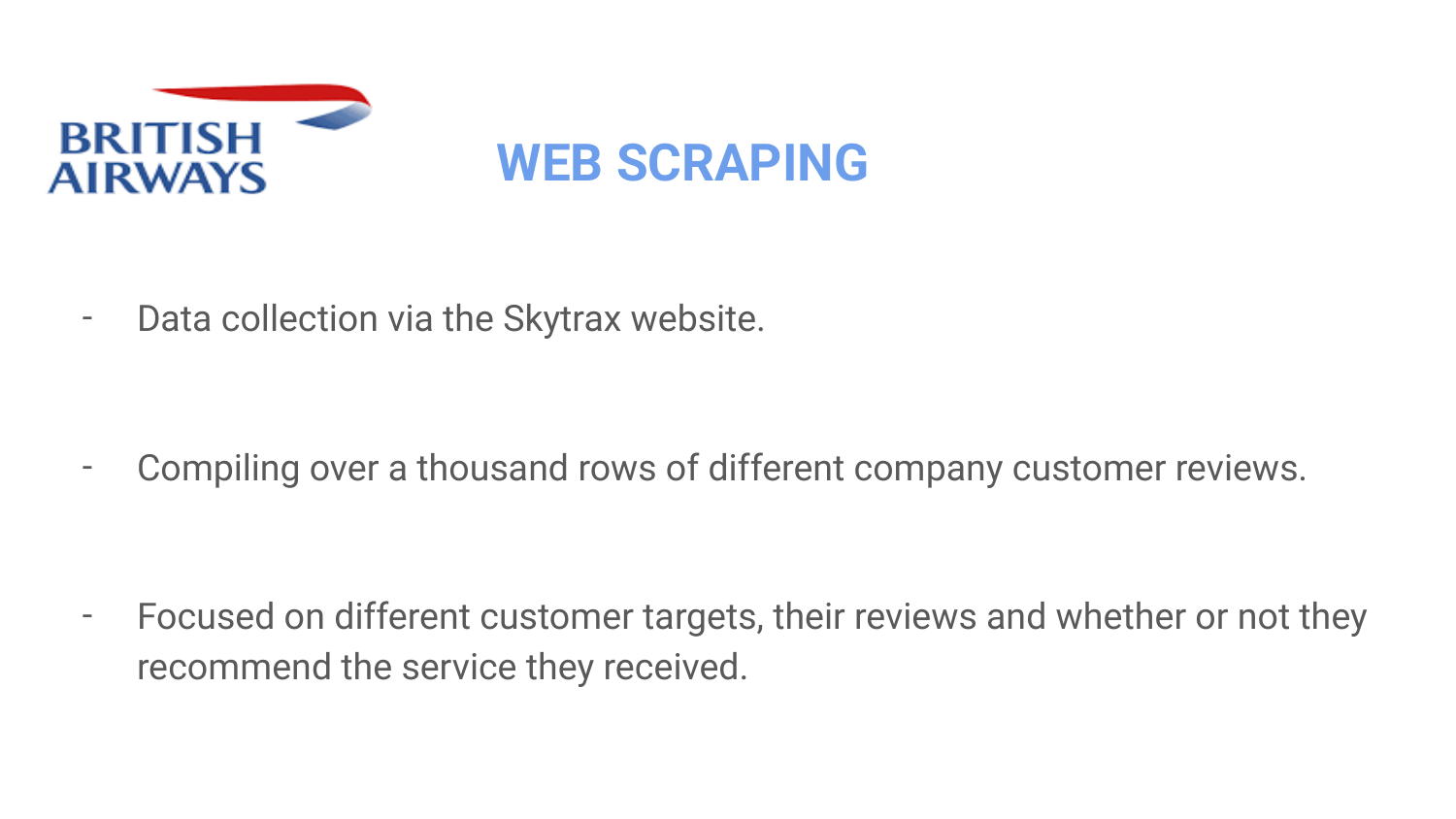

# WEB SCRAPING

Data collection via the Skytrax website.

Compiling over a thousand rows of different company customer reviews.

Focused on different customer targets, their reviews and whether or not they recommend the service they received.